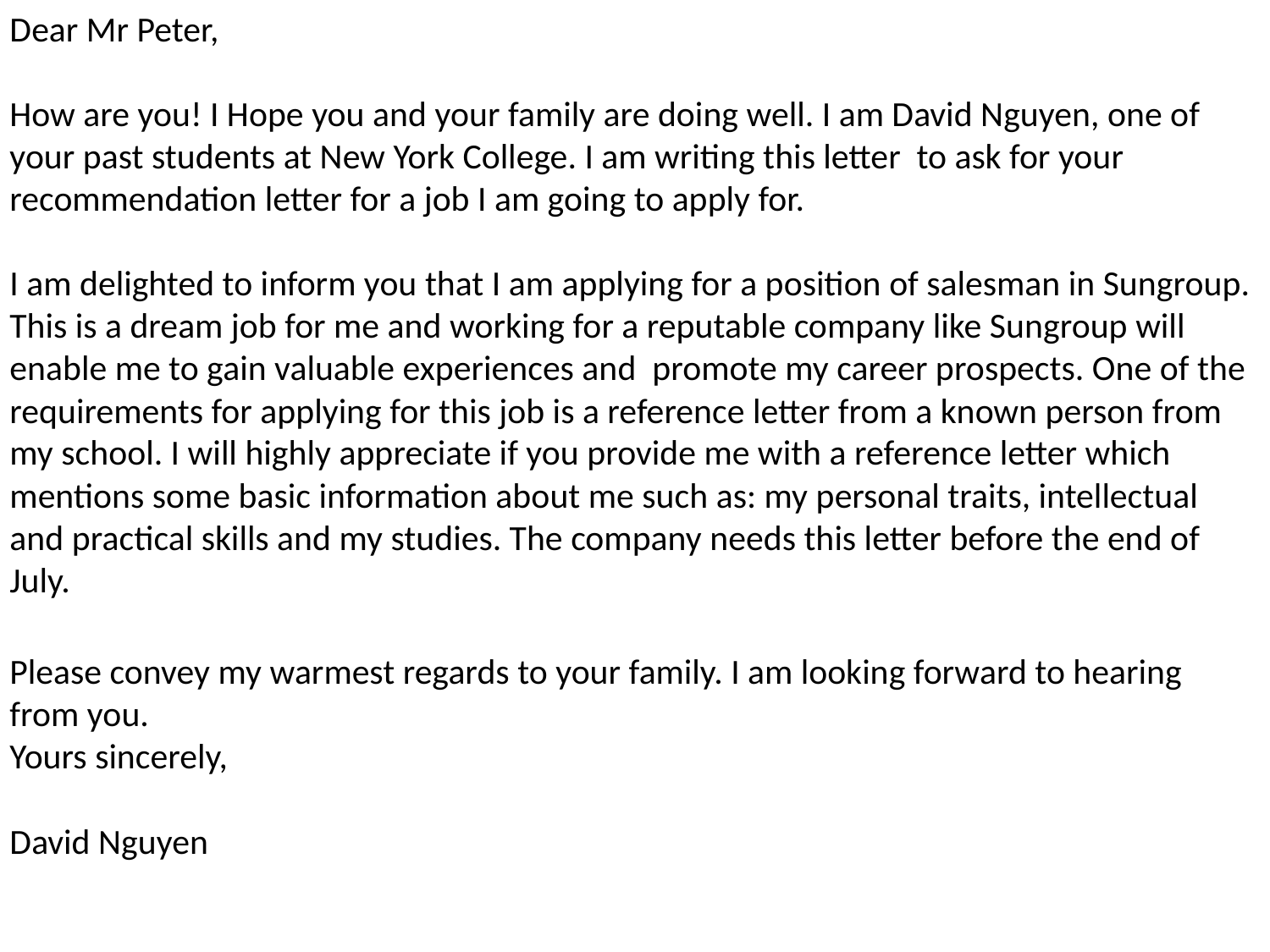

Dear Mr Peter,
How are you! I Hope you and your family are doing well. I am David Nguyen, one of your past students at New York College. I am writing this letter  to ask for your recommendation letter for a job I am going to apply for.   
I am delighted to inform you that I am applying for a position of salesman in Sungroup. This is a dream job for me and working for a reputable company like Sungroup will enable me to gain valuable experiences and  promote my career prospects. One of the requirements for applying for this job is a reference letter from a known person from my school. I will highly appreciate if you provide me with a reference letter which mentions some basic information about me such as: my personal traits, intellectual and practical skills and my studies. The company needs this letter before the end of July.
Please convey my warmest regards to your family. I am looking forward to hearing from you.
Yours sincerely,
David Nguyen
#